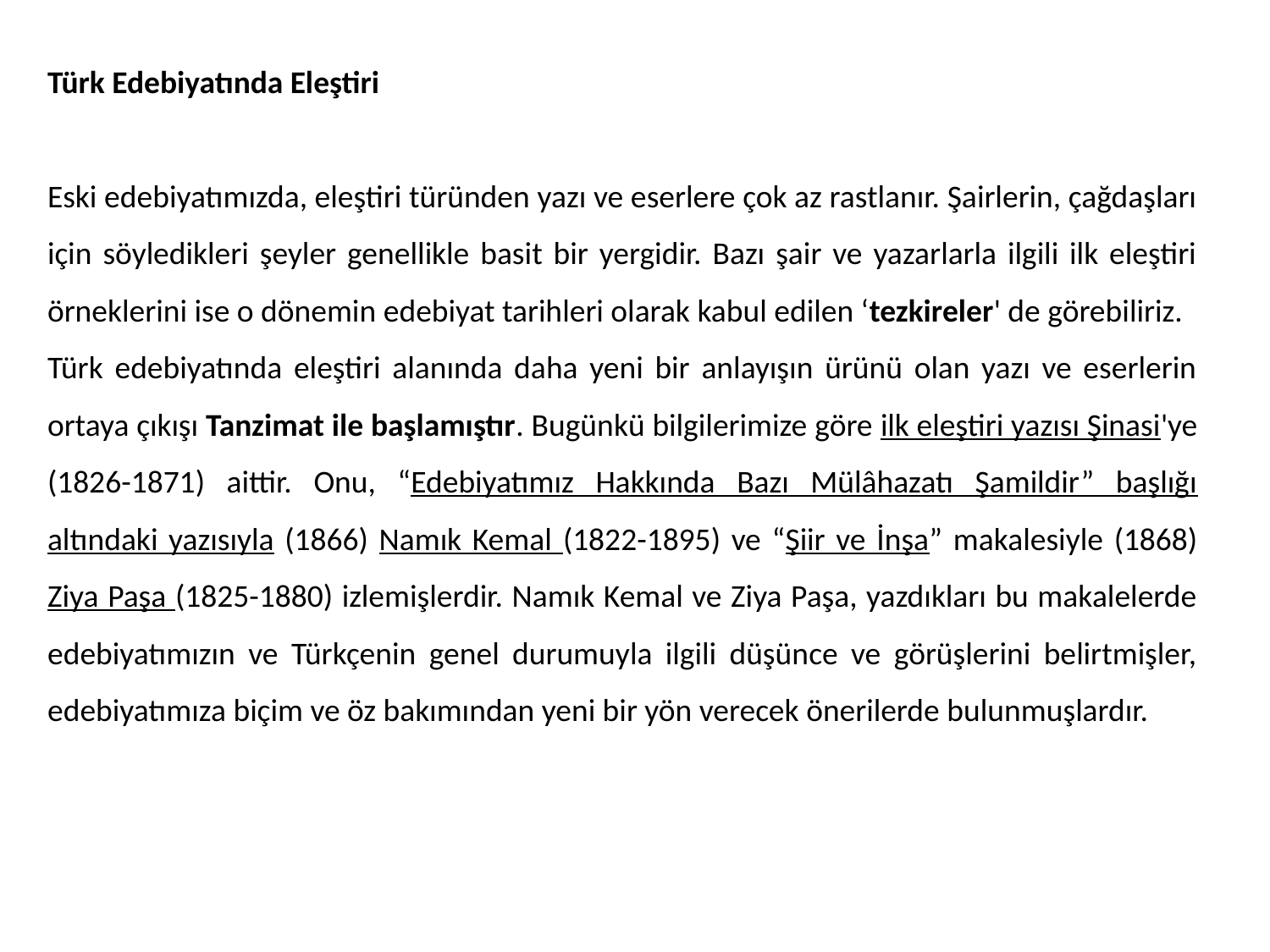

Türk Edebiyatında Eleştiri

Eski edebiyatımızda, eleştiri türünden yazı ve eserlere çok az rastlanır. Şairlerin, çağdaşları için söyledikleri şeyler genellikle basit bir yergidir. Bazı şair ve yazarlarla ilgili ilk eleştiri örneklerini ise o dönemin edebiyat tarihleri olarak kabul edilen ‘tezkireler' de görebiliriz.
Türk edebiyatında eleştiri alanında daha yeni bir anlayışın ürünü olan yazı ve eserlerin ortaya çıkışı Tanzimat ile başlamıştır. Bugünkü bilgilerimize göre ilk eleştiri yazısı Şinasi'ye (1826-1871) aittir. Onu, “Edebiyatımız Hakkında Bazı Mülâhazatı Şamildir” başlığı altındaki yazısıyla (1866) Namık Kemal (1822-1895) ve “Şiir ve İnşa” makalesiyle (1868) Ziya Paşa (1825-1880) izlemişlerdir. Namık Kemal ve Ziya Paşa, yazdıkları bu makalelerde edebiyatımızın ve Türkçenin genel durumuyla ilgili düşünce ve görüşlerini belirtmişler, edebiyatımıza biçim ve öz bakımından yeni bir yön verecek önerilerde bulunmuşlardır.